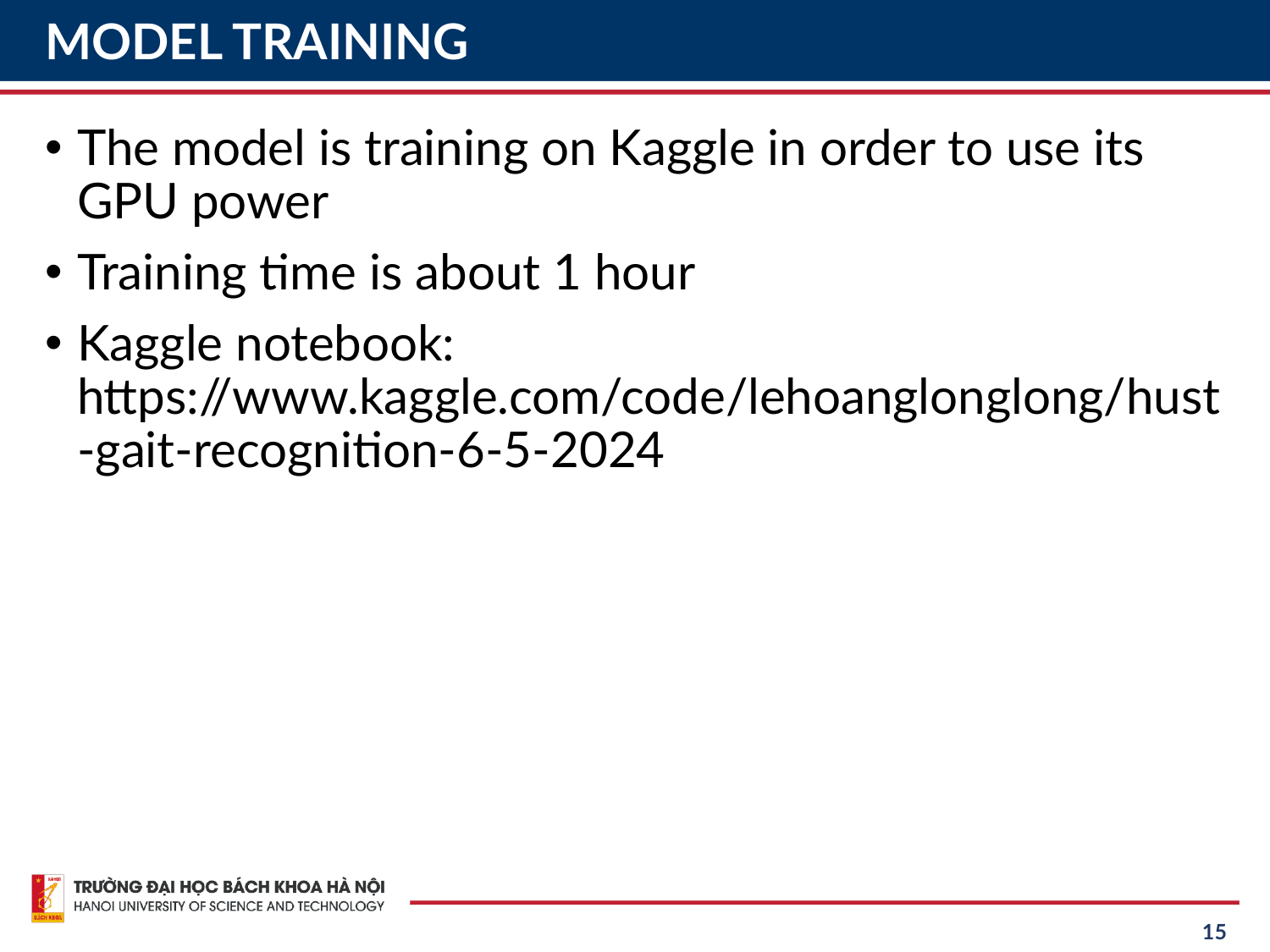

# MODEL TRAINING
The model is training on Kaggle in order to use its GPU power
Training time is about 1 hour
Kaggle notebook: https://www.kaggle.com/code/lehoanglonglong/hust-gait-recognition-6-5-2024

15